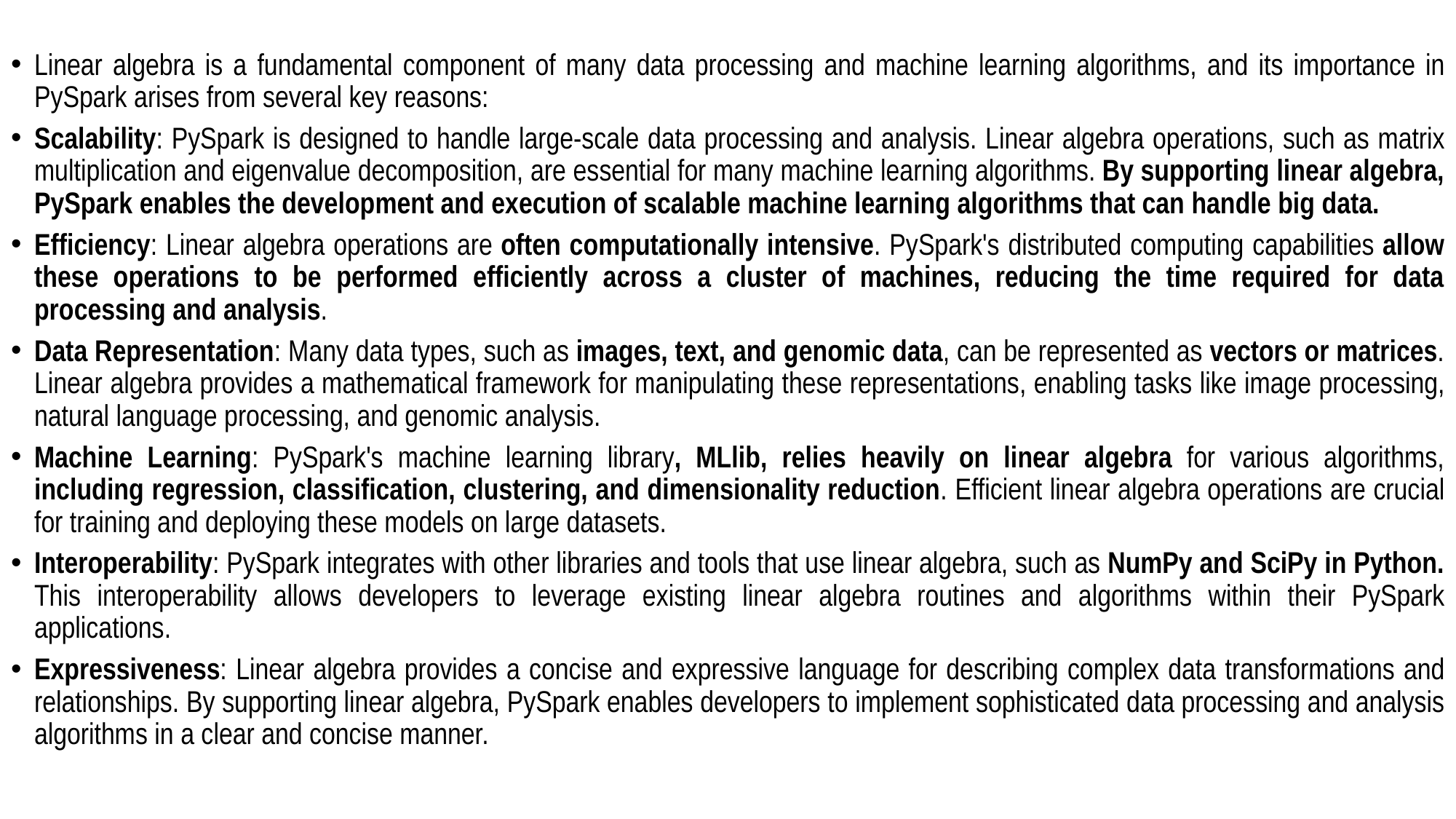

Linear algebra is a fundamental component of many data processing and machine learning algorithms, and its importance in PySpark arises from several key reasons:
Scalability: PySpark is designed to handle large-scale data processing and analysis. Linear algebra operations, such as matrix multiplication and eigenvalue decomposition, are essential for many machine learning algorithms. By supporting linear algebra, PySpark enables the development and execution of scalable machine learning algorithms that can handle big data.
Efficiency: Linear algebra operations are often computationally intensive. PySpark's distributed computing capabilities allow these operations to be performed efficiently across a cluster of machines, reducing the time required for data processing and analysis.
Data Representation: Many data types, such as images, text, and genomic data, can be represented as vectors or matrices. Linear algebra provides a mathematical framework for manipulating these representations, enabling tasks like image processing, natural language processing, and genomic analysis.
Machine Learning: PySpark's machine learning library, MLlib, relies heavily on linear algebra for various algorithms, including regression, classification, clustering, and dimensionality reduction. Efficient linear algebra operations are crucial for training and deploying these models on large datasets.
Interoperability: PySpark integrates with other libraries and tools that use linear algebra, such as NumPy and SciPy in Python. This interoperability allows developers to leverage existing linear algebra routines and algorithms within their PySpark applications.
Expressiveness: Linear algebra provides a concise and expressive language for describing complex data transformations and relationships. By supporting linear algebra, PySpark enables developers to implement sophisticated data processing and analysis algorithms in a clear and concise manner.